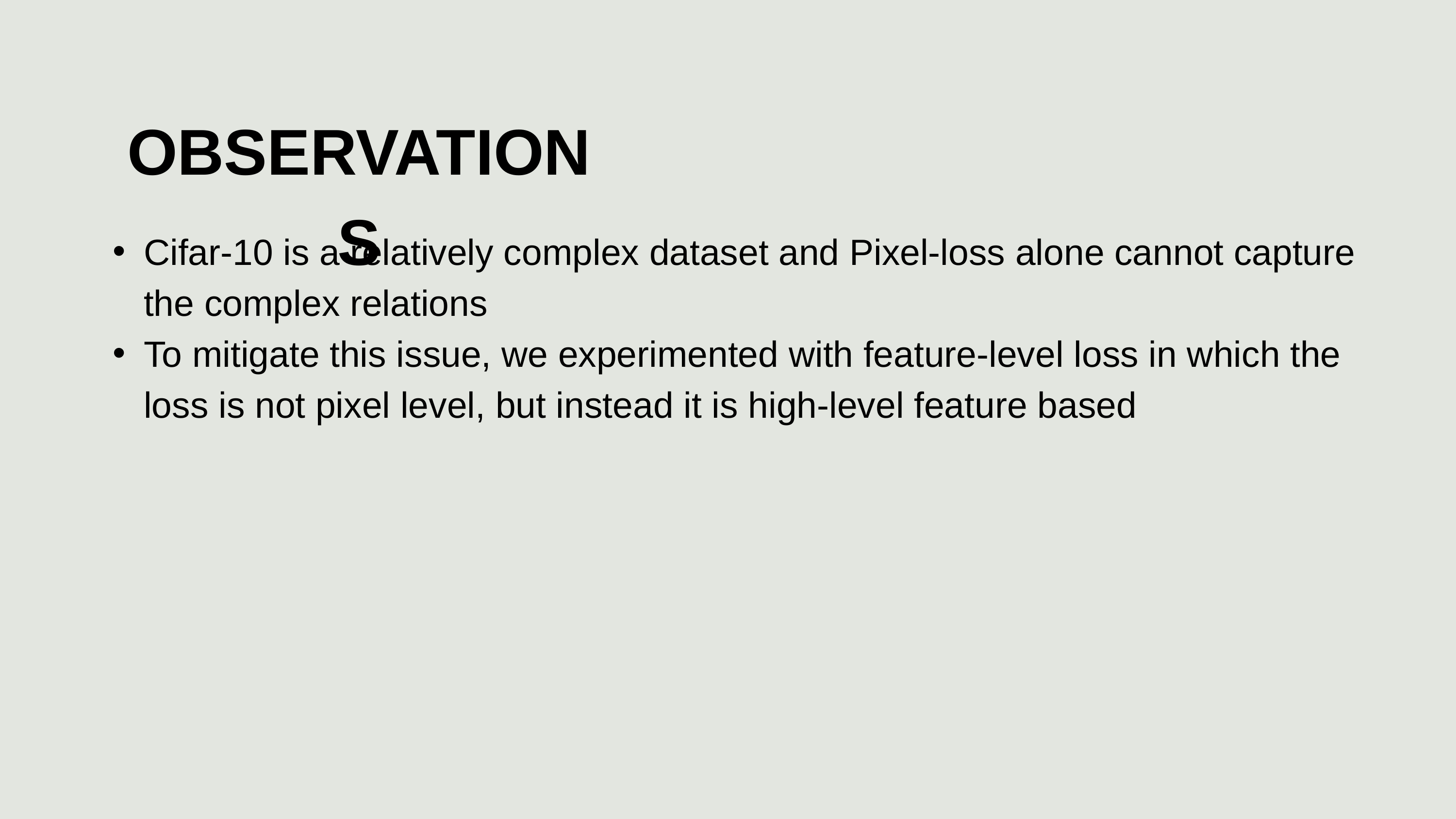

OBSERVATIONS
Cifar-10 is a relatively complex dataset and Pixel-loss alone cannot capture the complex relations
To mitigate this issue, we experimented with feature-level loss in which the loss is not pixel level, but instead it is high-level feature based